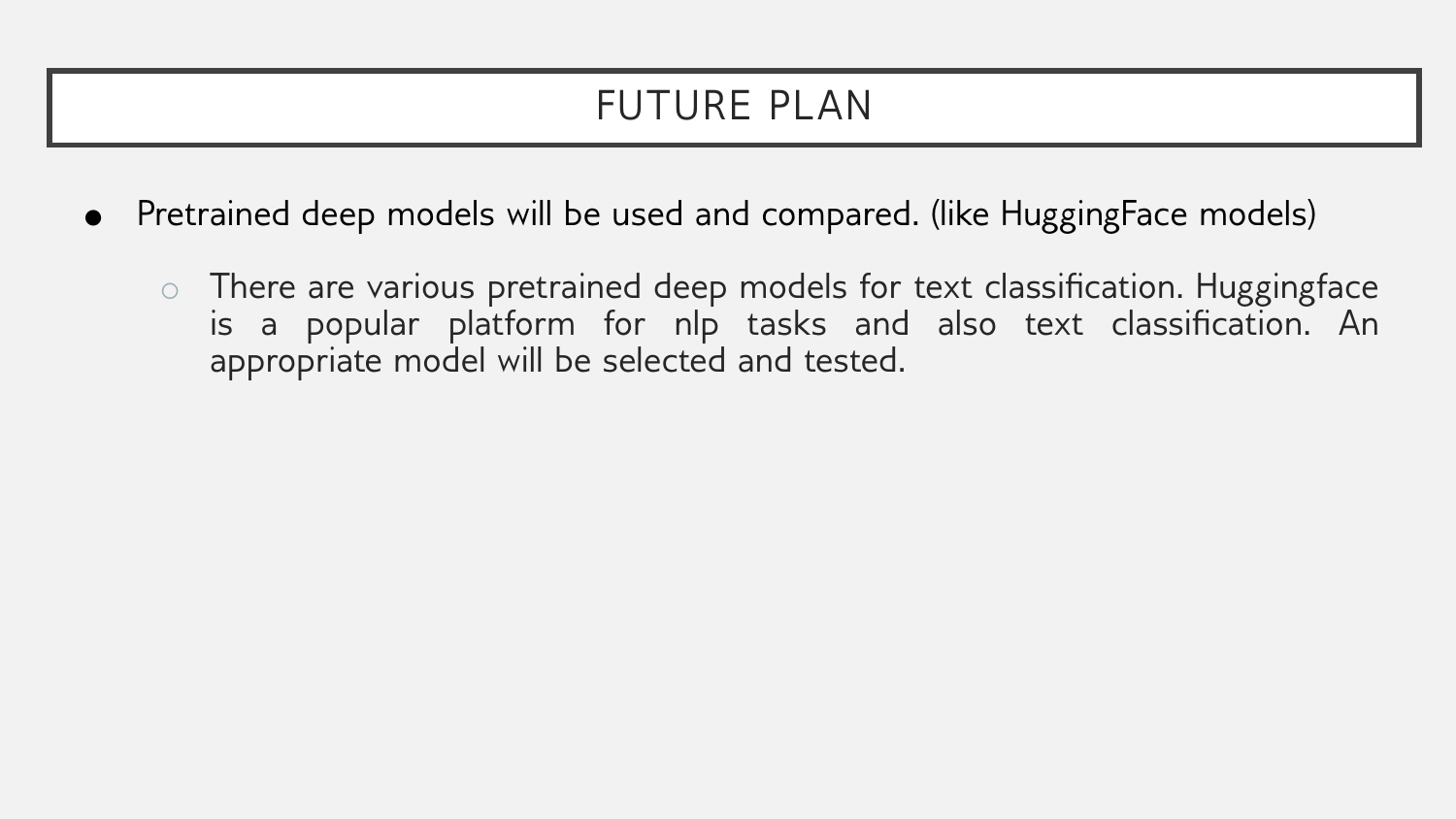

FUTURE PLAN
Pretrained deep models will be used and compared. (like HuggingFace models)

There are various pretrained deep models for text classification. Huggingface is a popular platform for nlp tasks and also text classification. An appropriate model will be selected and tested.